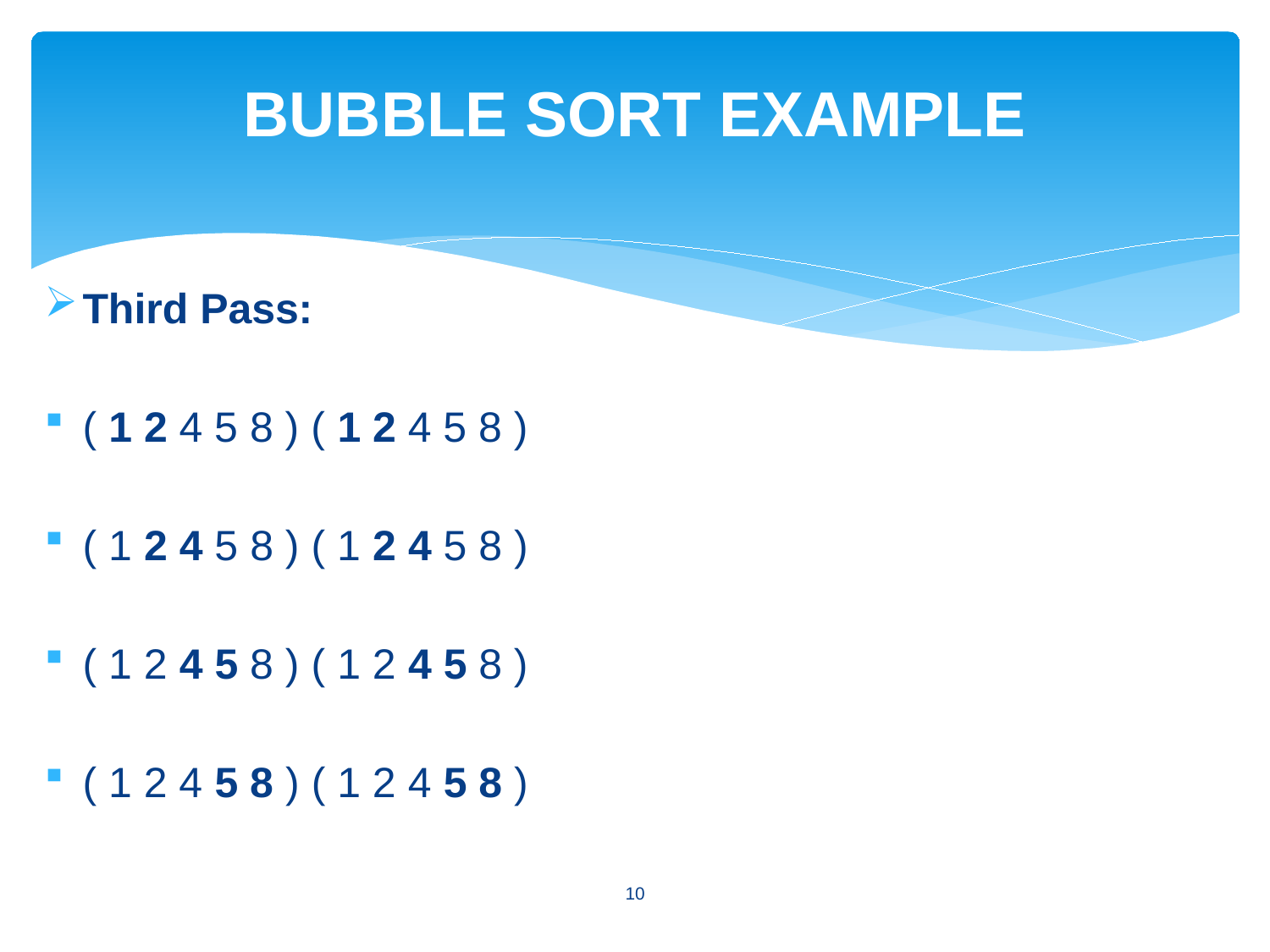

# BUBBLE SORT EXAMPLE
Third Pass:

( 1 2 4 5 8 ) ( 1 2 4 5 8 )

( 1 2 4 5 8 ) ( 1 2 4 5 8 )

( 1 2 4 5 8 ) ( 1 2 4 5 8 )

( 1 2 4 5 8 ) ( 1 2 4 5 8 )

10